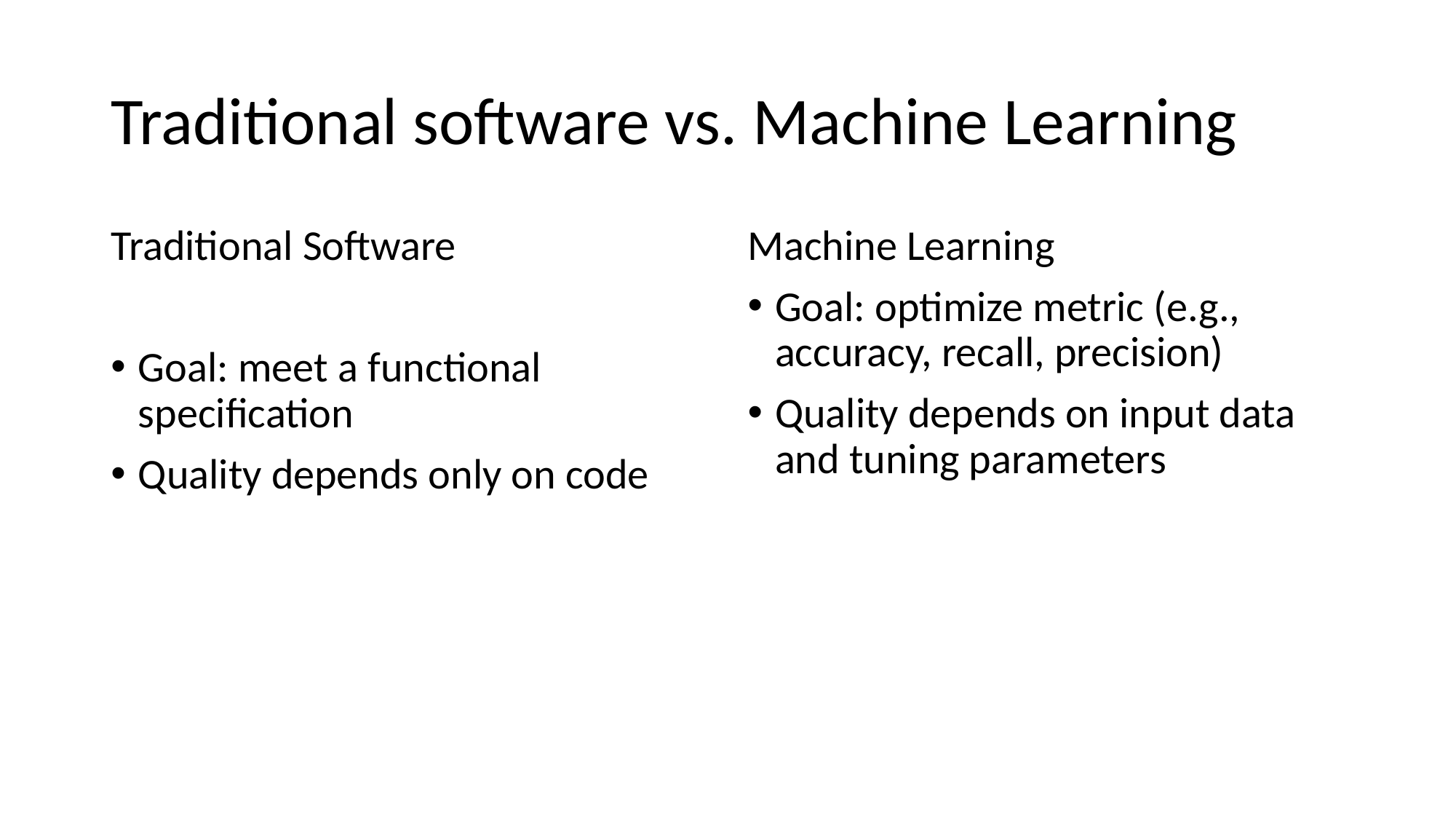

# Traditional software vs. Machine Learning
Traditional Software

Goal: meet a functional specification
Quality depends only on code

Machine Learning
Goal: optimize metric (e.g., accuracy, recall, precision)
Quality depends on input data and tuning parameters